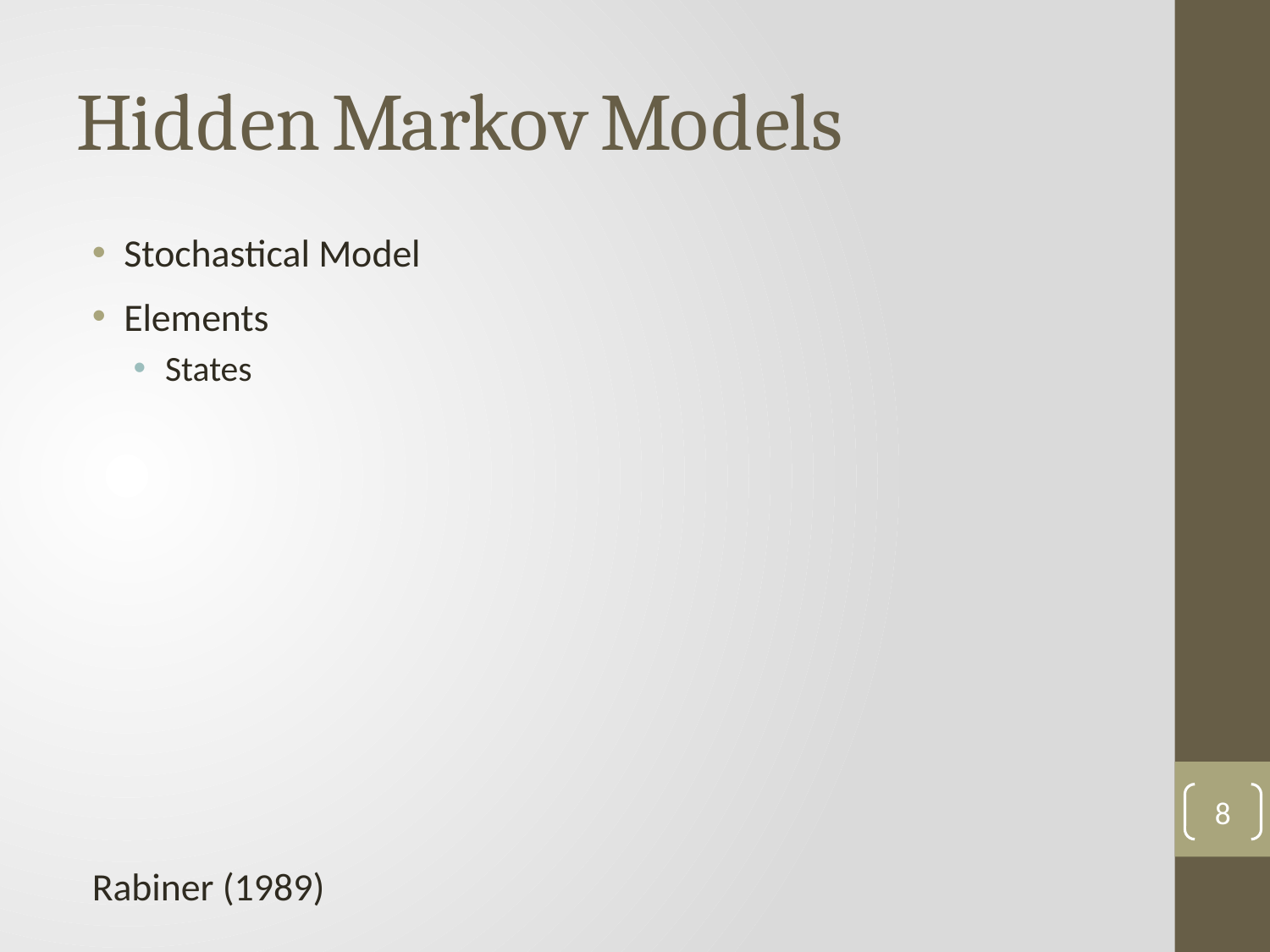

# Hidden Markov Models
Stochastical Model
Elements
States
8
Rabiner (1989)